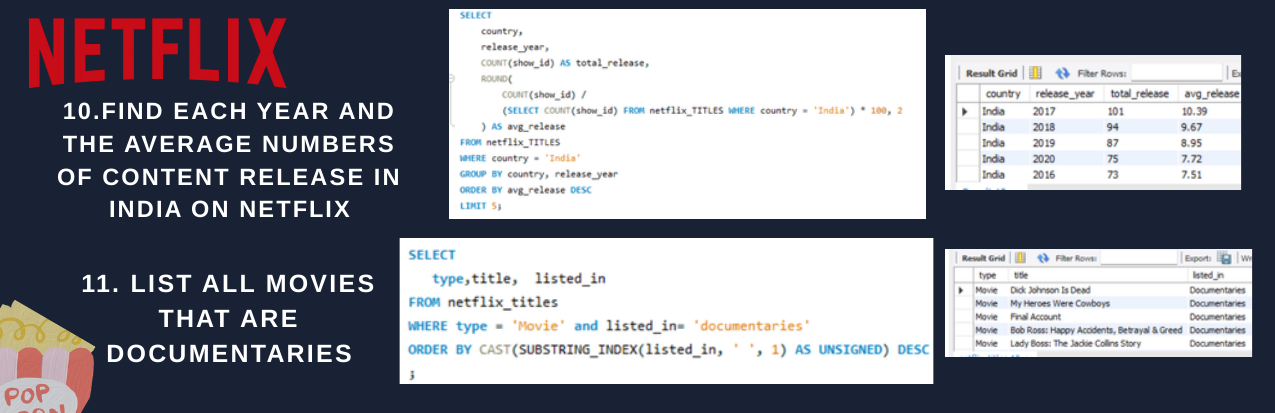

10.FIND EACH YEAR AND THE AVERAGE NUMBERS OF CONTENT RELEASE IN INDIA ON NETFLIX

11. LIST ALL MOVIES THAT ARE DOCUMENTARIES